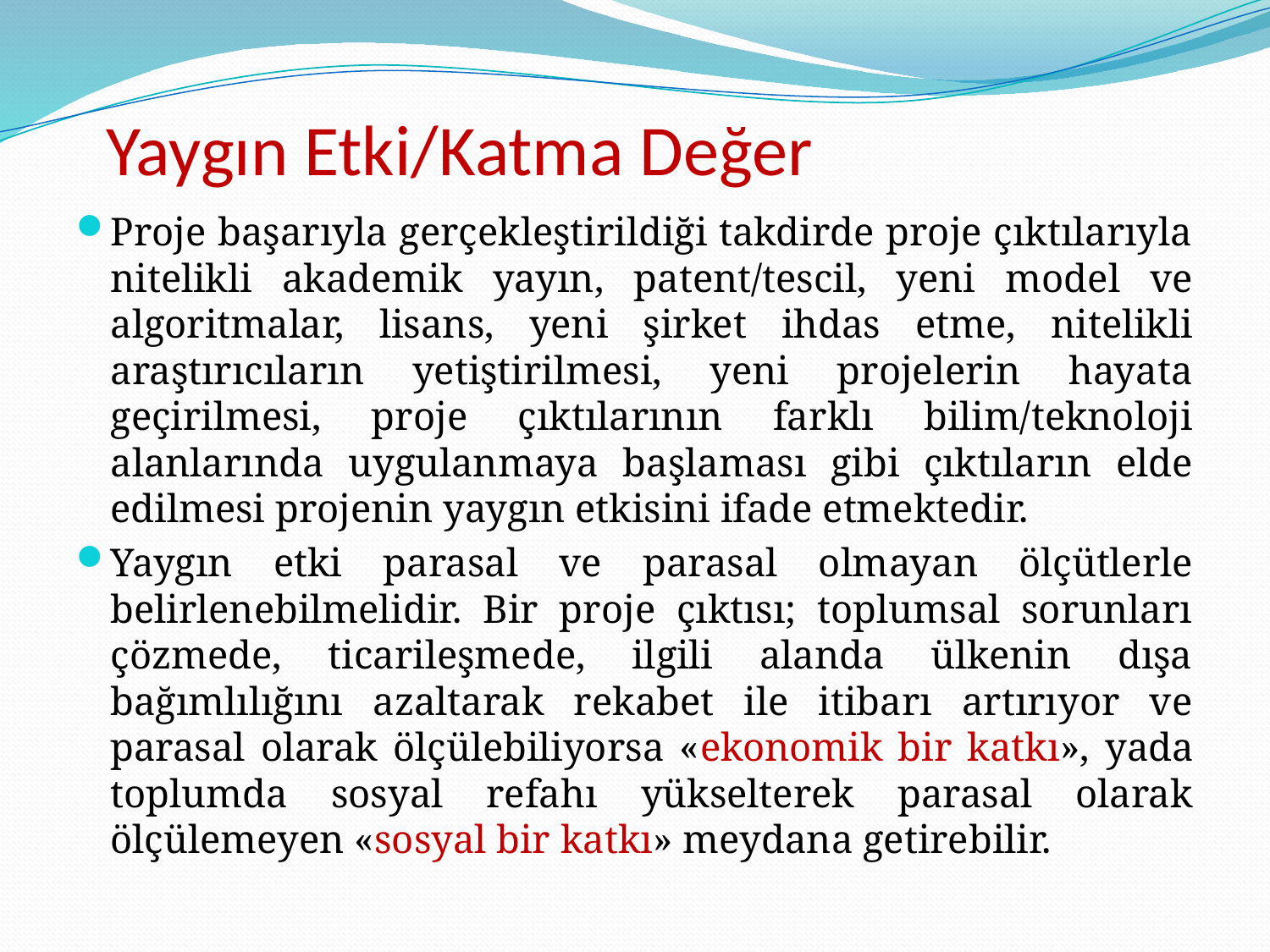

# Yaygın Etki/Katma Değer
Proje başarıyla gerçekleştirildiği takdirde proje çıktılarıyla nitelikli akademik yayın, patent/tescil, yeni model ve algoritmalar, lisans, yeni şirket ihdas etme, nitelikli araştırıcıların yetiştirilmesi, yeni projelerin hayata geçirilmesi, proje çıktılarının farklı bilim/teknoloji alanlarında uygulanmaya başlaması gibi çıktıların elde edilmesi projenin yaygın etkisini ifade etmektedir.
Yaygın etki parasal ve parasal olmayan ölçütlerle belirlenebilmelidir. Bir proje çıktısı; toplumsal sorunları çözmede, ticarileşmede, ilgili alanda ülkenin dışa bağımlılığını azaltarak rekabet ile itibarı artırıyor ve parasal olarak ölçülebiliyorsa «ekonomik bir katkı», yada toplumda sosyal refahı yükselterek parasal olarak ölçülemeyen «sosyal bir katkı» meydana getirebilir.